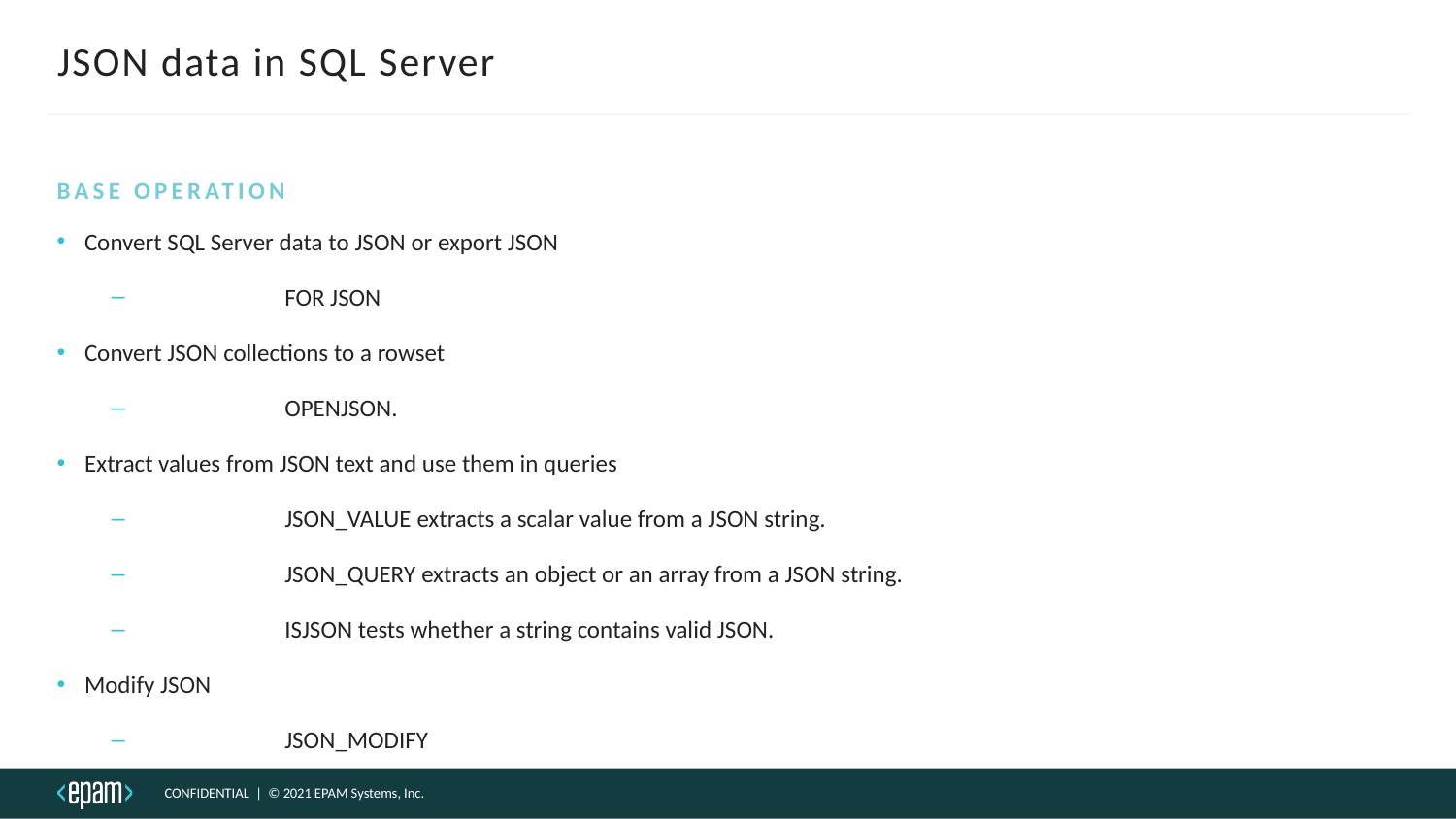

# JSON data in SQL Server
Base operation
Convert SQL Server data to JSON or export JSON
	FOR JSON
Convert JSON collections to a rowset
	OPENJSON.
Extract values from JSON text and use them in queries
	JSON_VALUE extracts a scalar value from a JSON string.
	JSON_QUERY extracts an object or an array from a JSON string.
	ISJSON tests whether a string contains valid JSON.
Modify JSON
	JSON_MODIFY